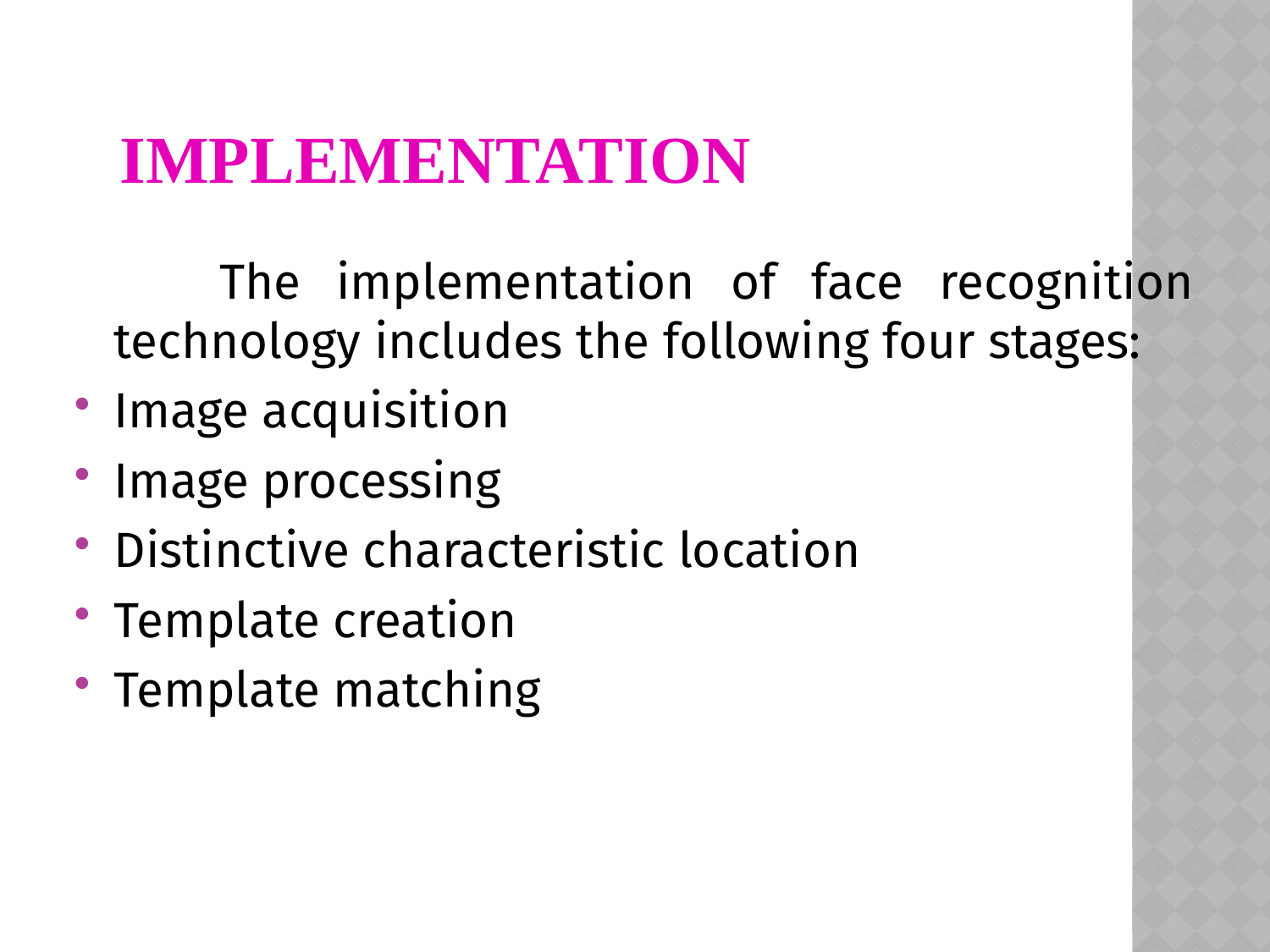

# Implementation
    The implementation of face recognition technology includes the following four stages:
Image acquisition
Image processing
Distinctive characteristic location
Template creation
Template matching